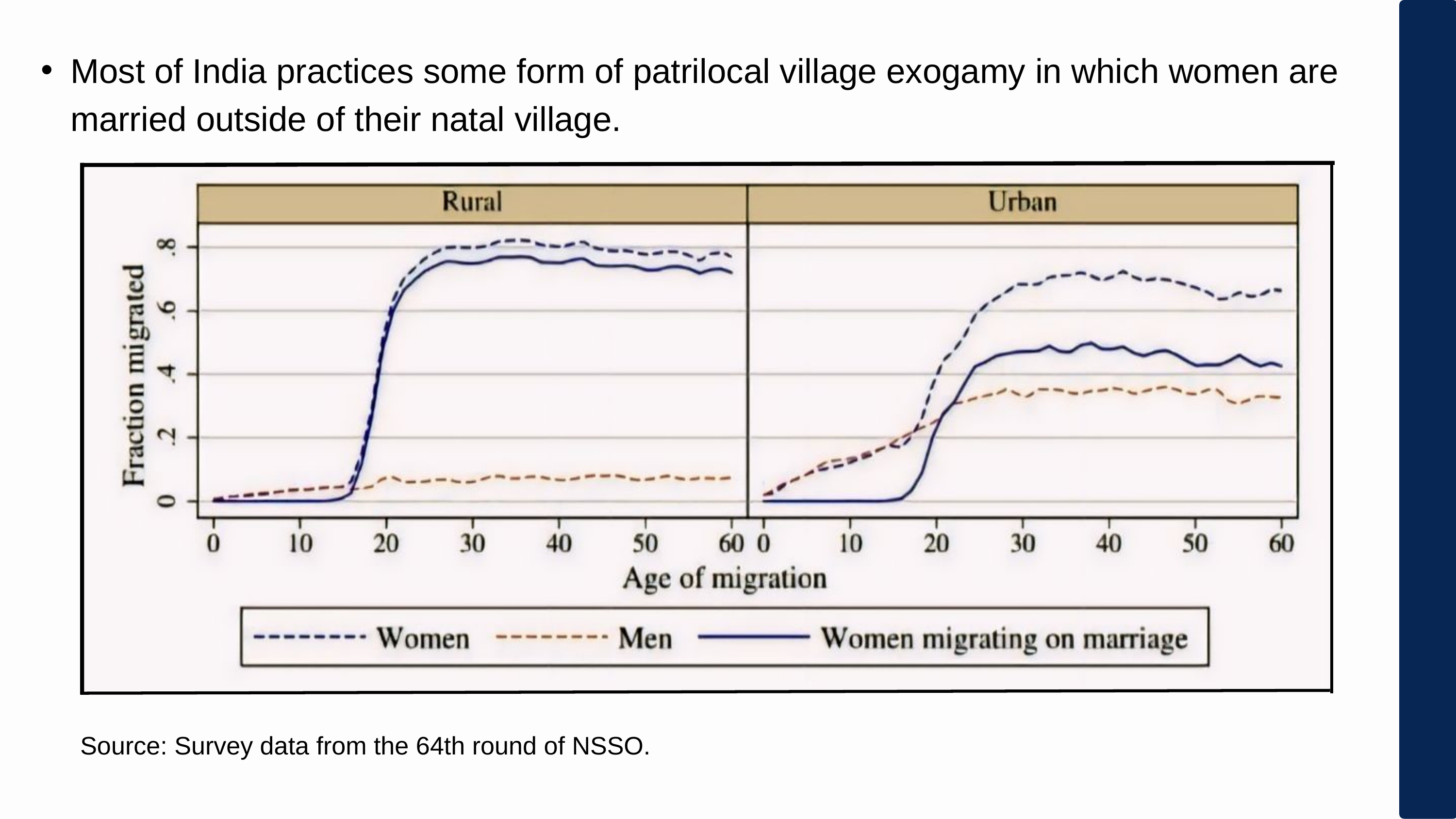

Most of India practices some form of patrilocal village exogamy in which women are married outside of their natal village.

Source: Survey data from the 64th round of NSSO.